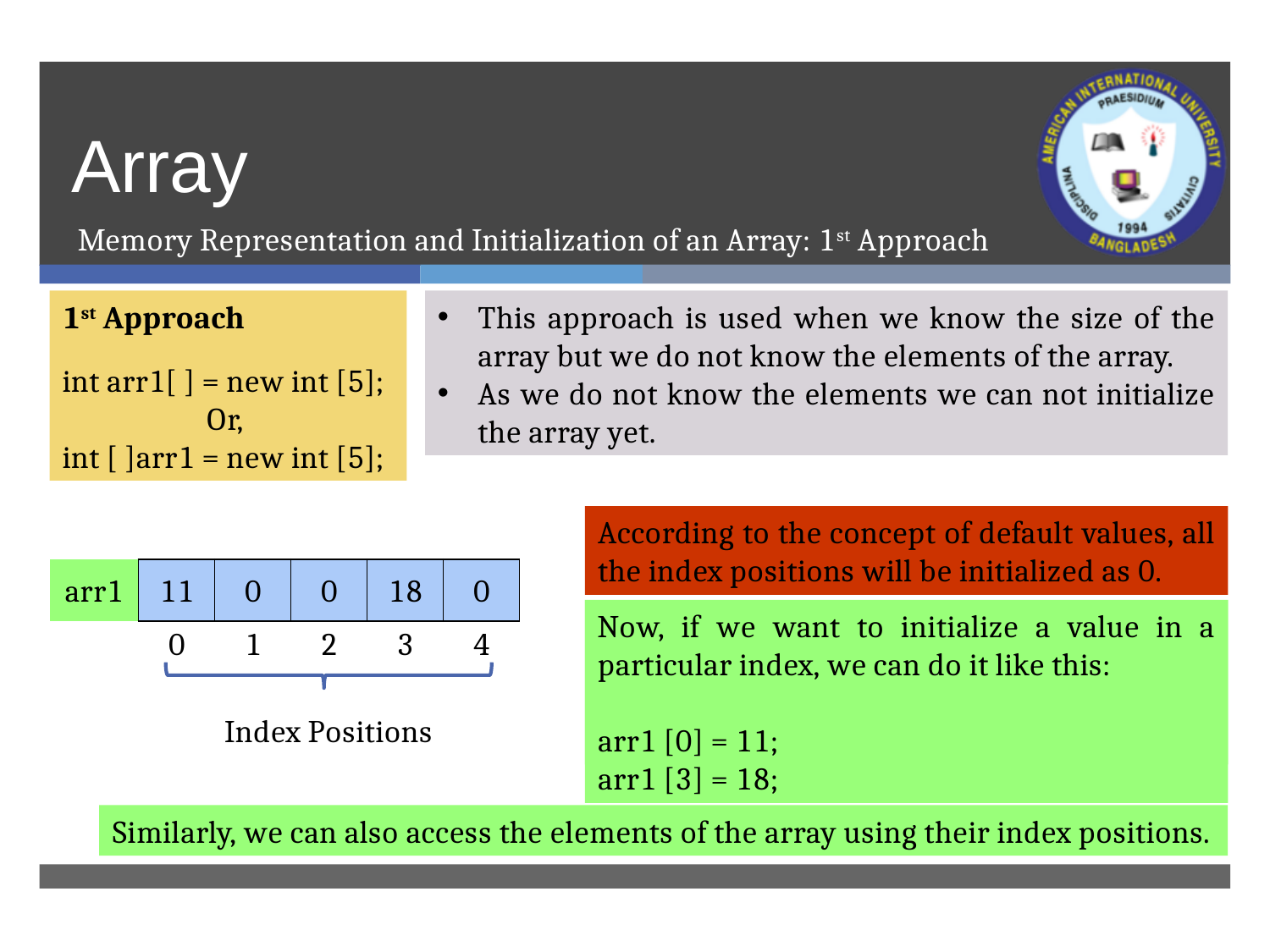

# Array
Memory Representation and Initialization of an Array: 1st Approach
1st Approach

int arr1[ ] = new int [5];
Or,
int [ ]arr1 = new int [5];
This approach is used when we know the size of the array but we do not know the elements of the array.
As we do not know the elements we can not initialize the array yet.
According to the concept of default values, all the index positions will be initialized as 0.

| arr1 | 11 | 0 | 0 | 0 | 0 |
| --- | --- | --- | --- | --- | --- |
| arr1 | 11 | 0 | 0 | 18 | 0 |
| --- | --- | --- | --- | --- | --- |
| arr1 |  |  |  |  |  |
| --- | --- | --- | --- | --- | --- |
| arr1 | 0 | 0 | 0 | 0 | 0 |
| --- | --- | --- | --- | --- | --- |
Now, if we want to initialize a value in a particular index, we can do it like this:

arr1 [0] = 11;
Now, if we want to initialize a value in a particular index, we can do it like this:

arr1 [0] = 11;
arr1 [3] = 18;
|  | 0 | 1 | 2 | 3 | 4 |
| --- | --- | --- | --- | --- | --- |
Index Positions
Similarly, we can also access the elements of the array using their index positions.